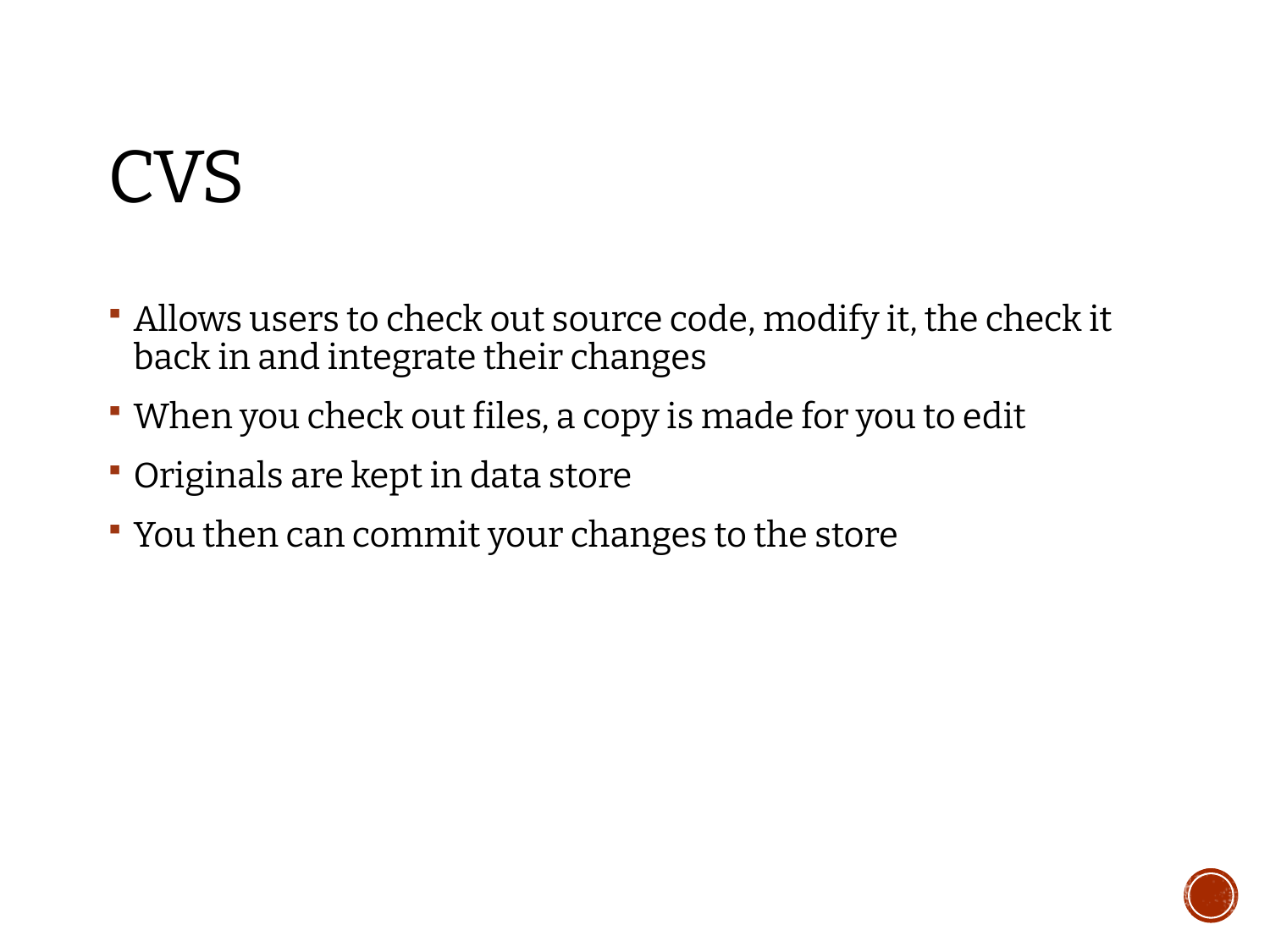

# CVS
Allows users to check out source code, modify it, the check it back in and integrate their changes
When you check out files, a copy is made for you to edit
Originals are kept in data store
You then can commit your changes to the store